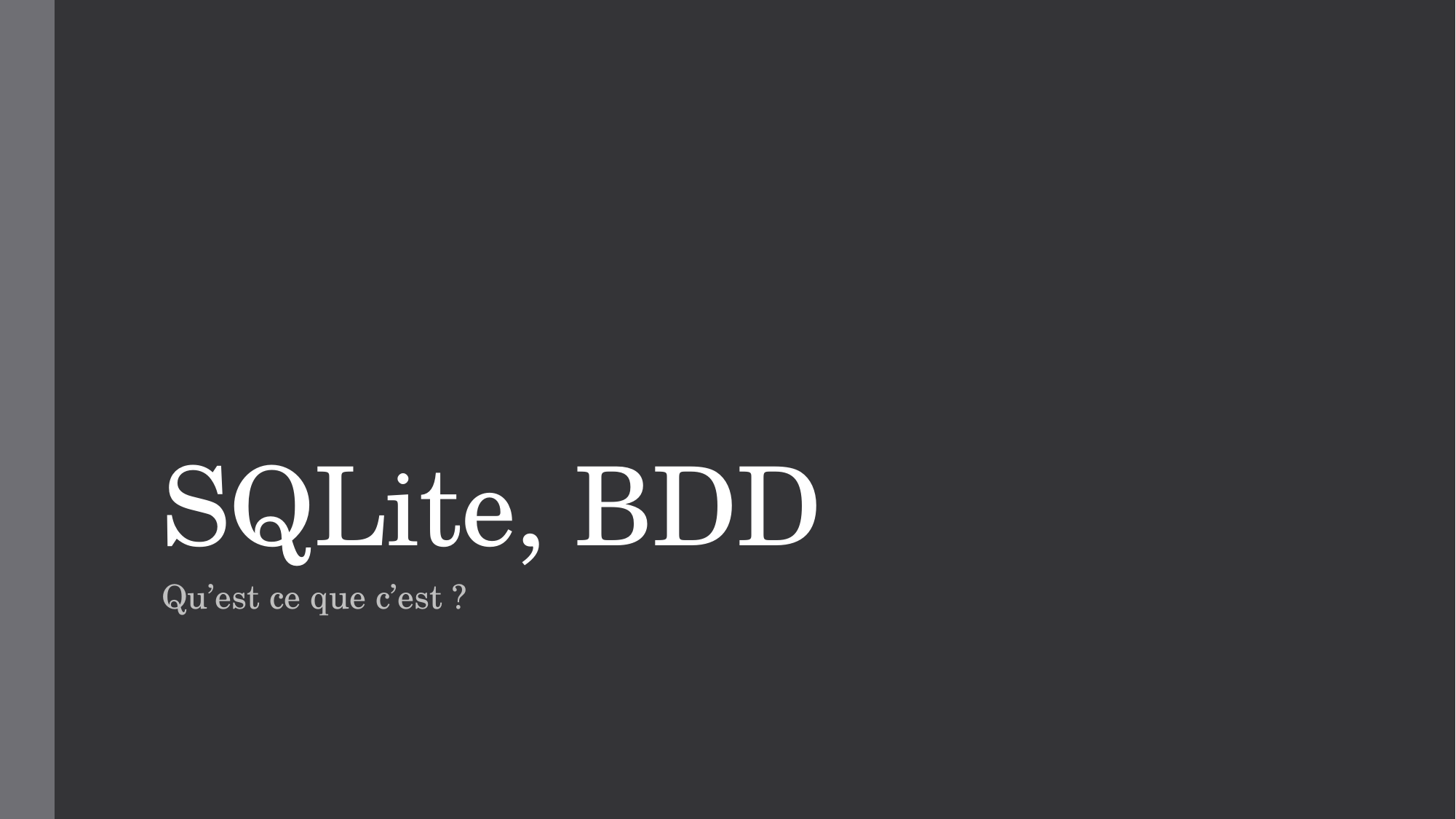

# SQLite, BDD
Qu’est ce que c’est ?